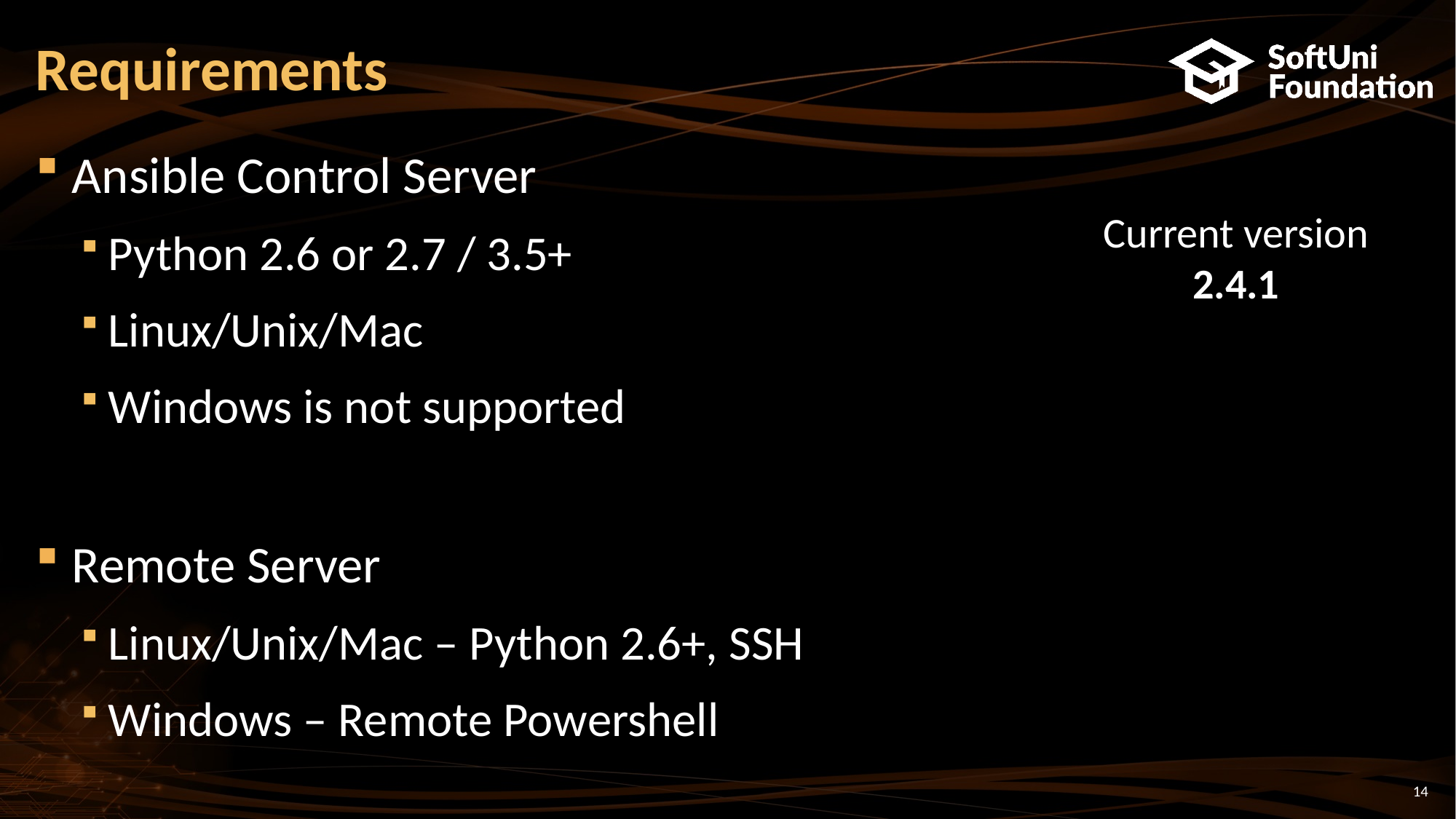

# Requirements
Ansible Control Server
Python 2.6 or 2.7 / 3.5+
Linux/Unix/Mac
Windows is not supported

Remote Server
Linux/Unix/Mac – Python 2.6+, SSH
Windows – Remote Powershell
Current version
2.4.1
14